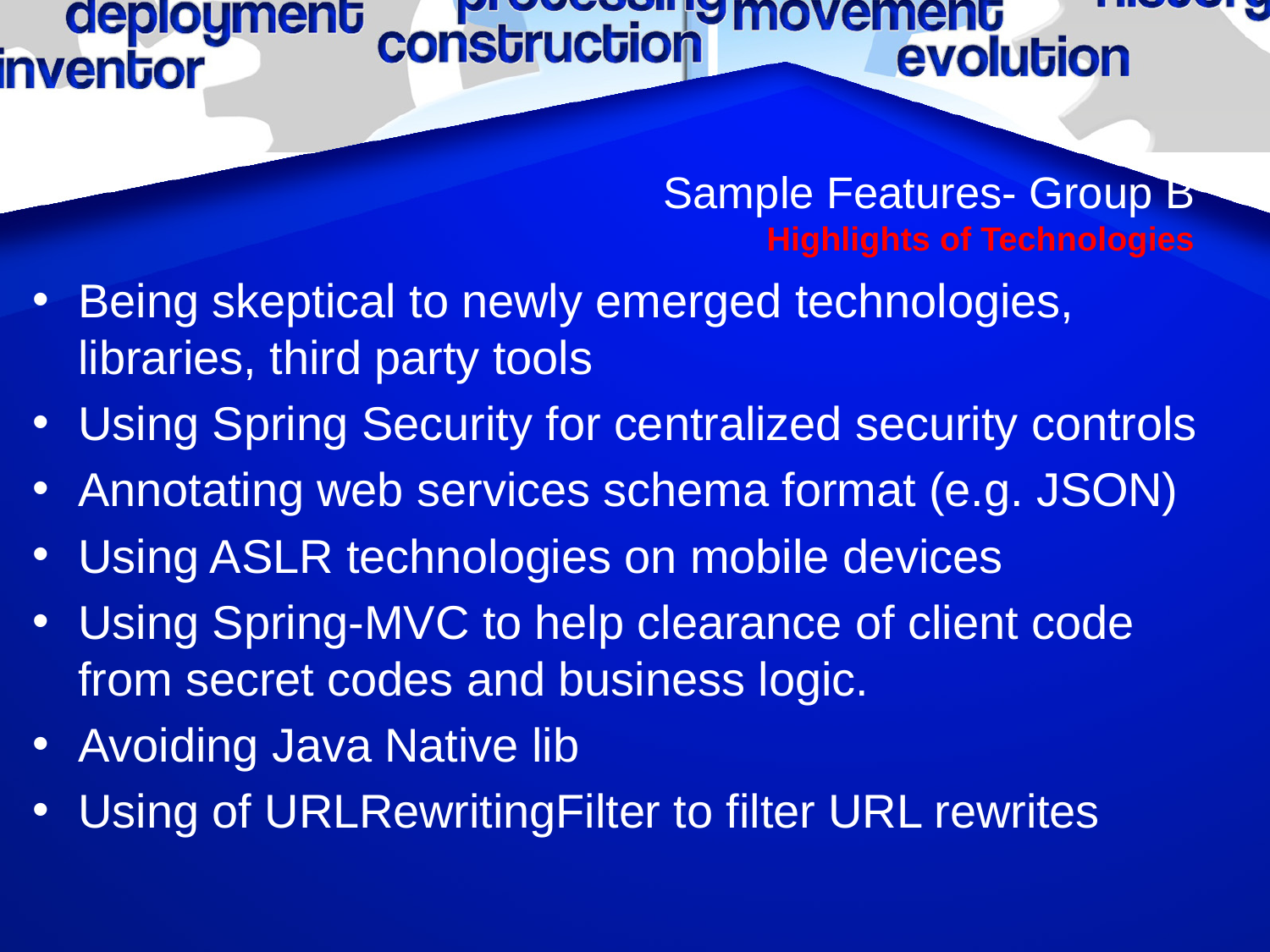

# Sample Features- Group B Highlights of Technologies
Being skeptical to newly emerged technologies, libraries, third party tools
Using Spring Security for centralized security controls
Annotating web services schema format (e.g. JSON)
Using ASLR technologies on mobile devices
Using Spring-MVC to help clearance of client code from secret codes and business logic.
Avoiding Java Native lib
Using of URLRewritingFilter to filter URL rewrites